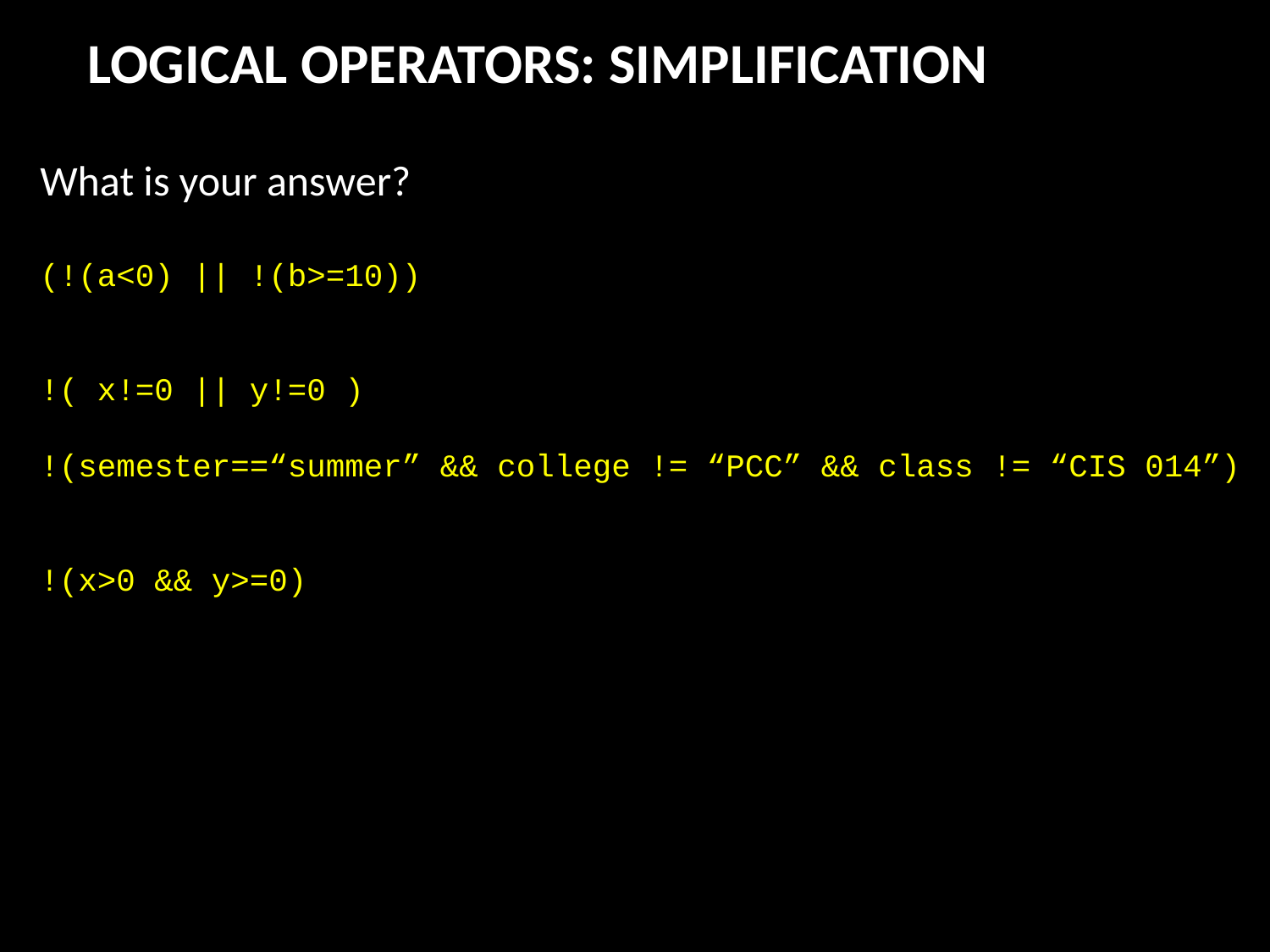

LOGICAL OPERATORS: SIMPLIFICATION
What is your answer?

(!(a<0) || !(b>=10))

!( x!=0 || y!=0 )

!(semester==“summer” && college != “PCC” && class != “CIS 014”)

!(x>0 && y>=0)